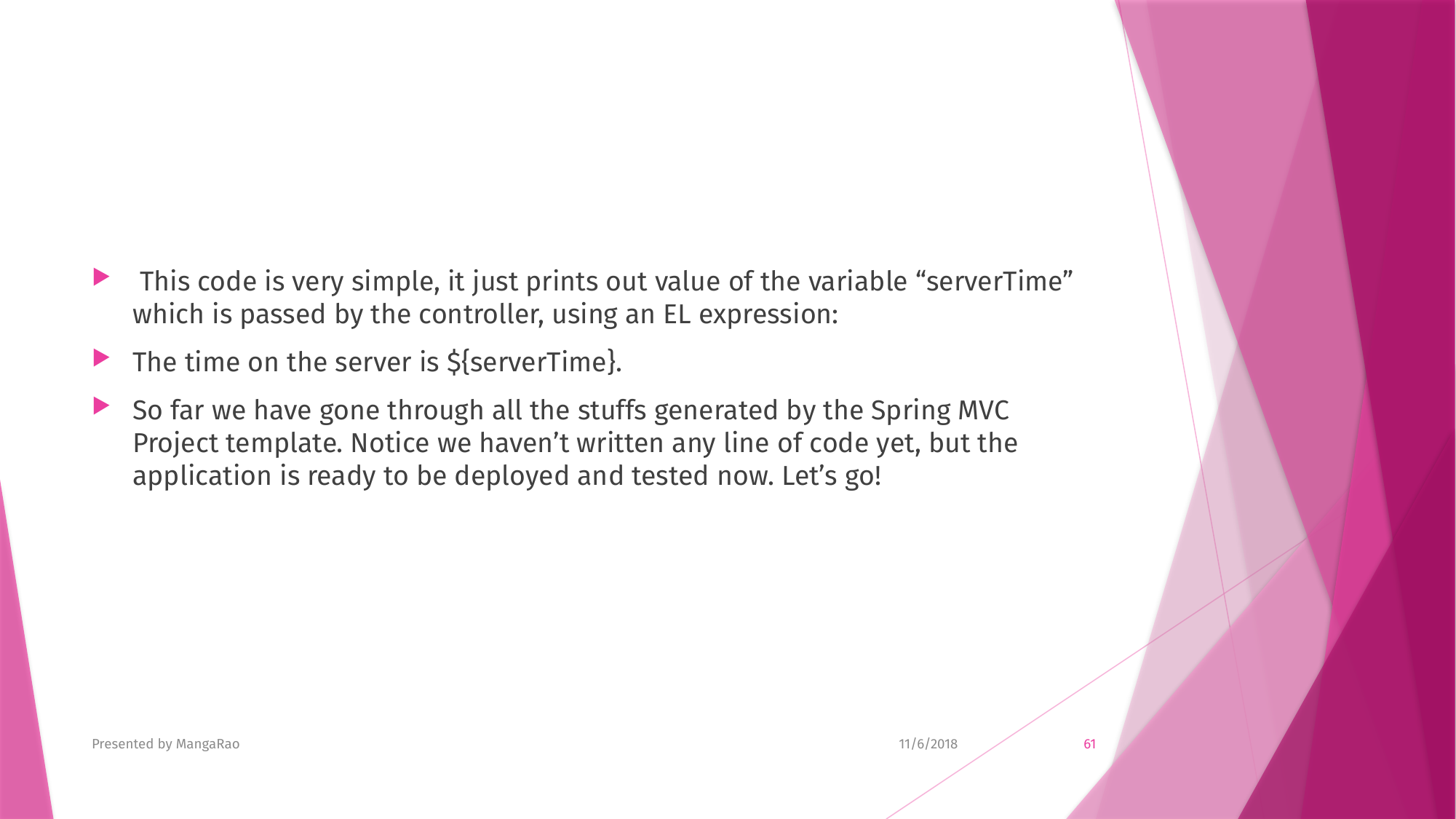

This code is very simple, it just prints out value of the variable “serverTime” which is passed by the controller, using an EL expression:
The time on the server is ${serverTime}.
So far we have gone through all the stuffs generated by the Spring MVC Project template. Notice we haven’t written any line of code yet, but the application is ready to be deployed and tested now. Let’s go!
Presented by MangaRao
11/6/2018
61